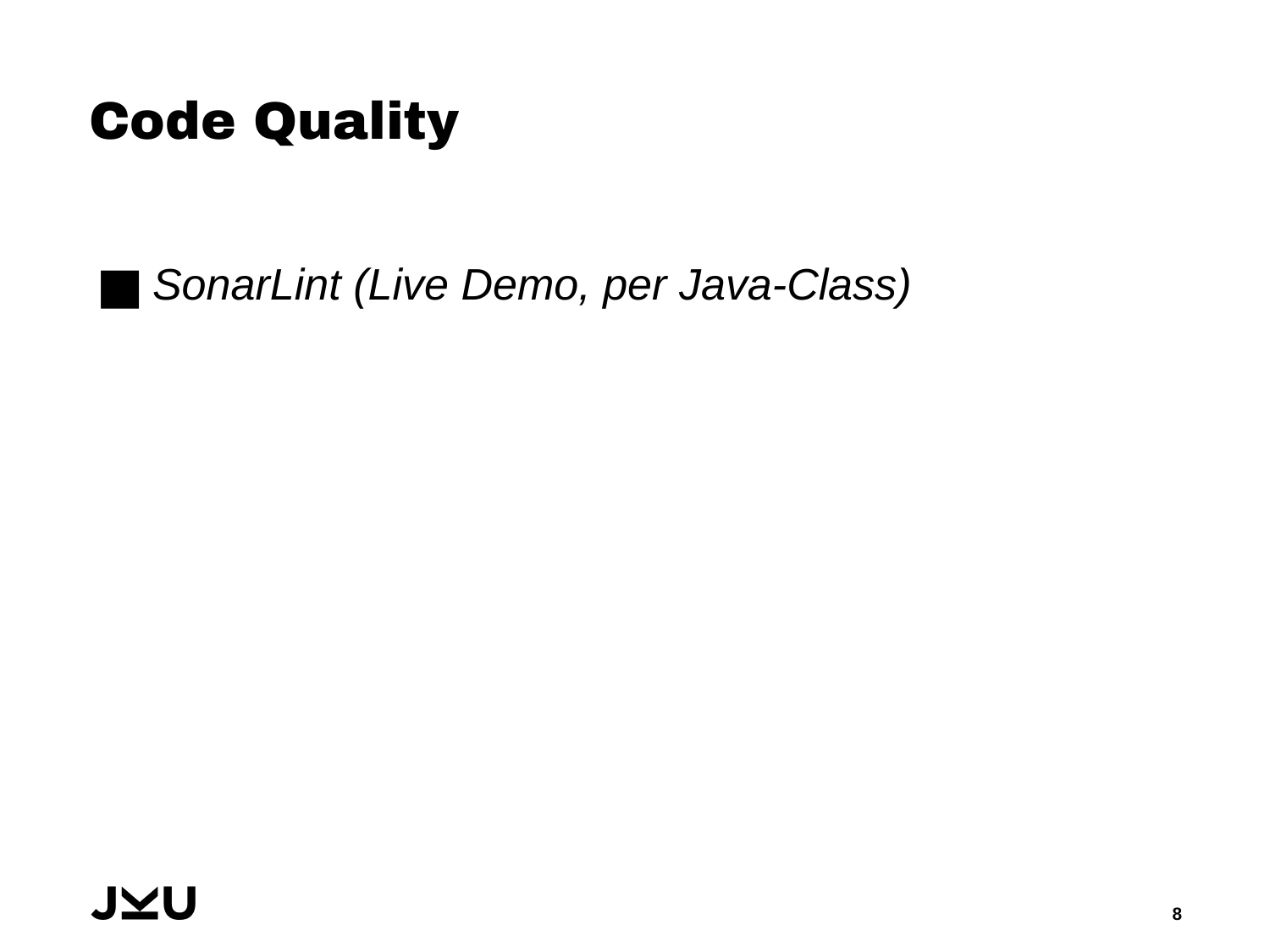

# Code Quality
SonarLint (Live Demo, per Java-Class)

8